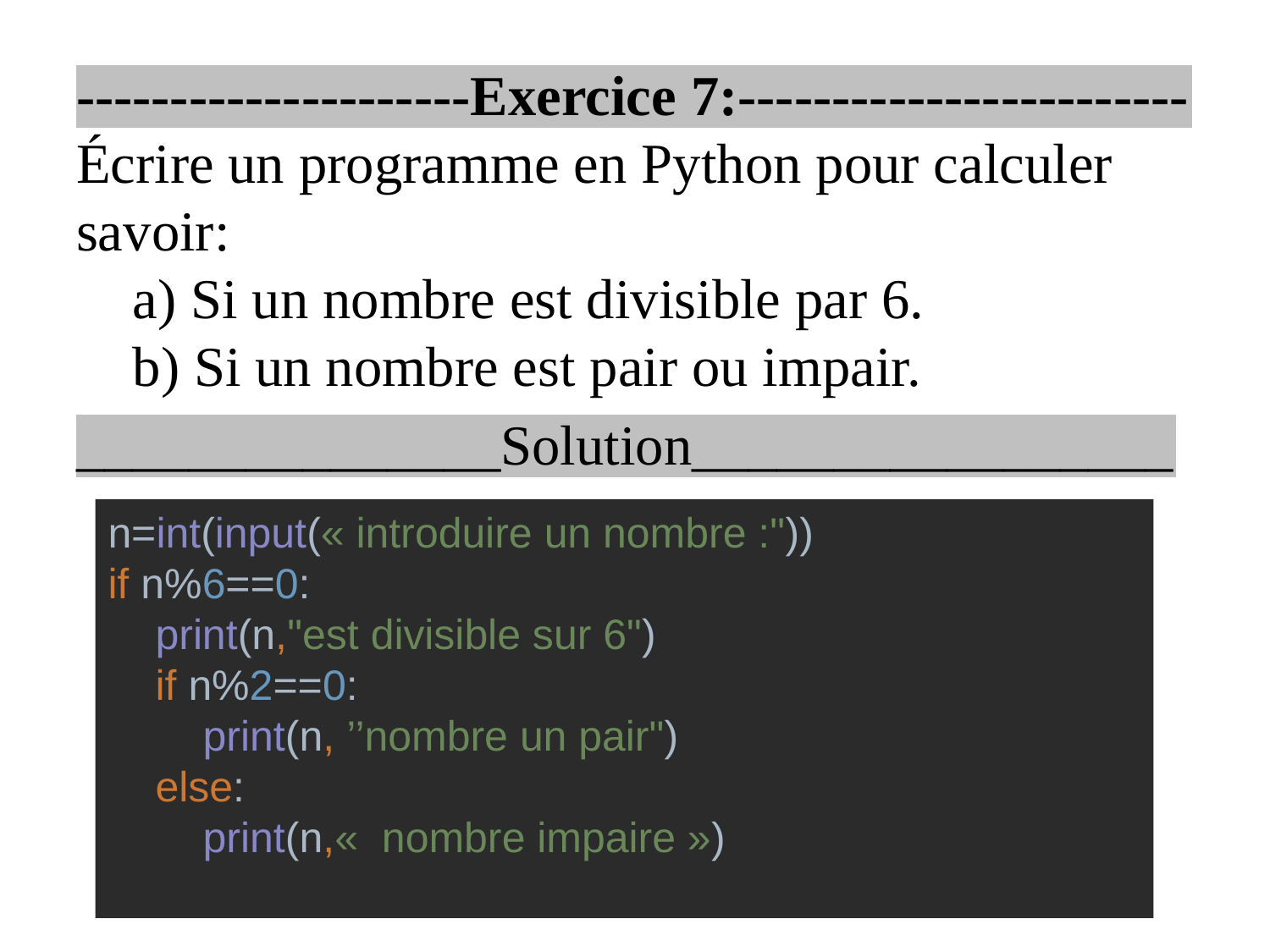

---------------------Exercice 7:------------------------
Écrire un programme en Python pour calculer savoir:
    a) Si un nombre est divisible par 6.
    b) Si un nombre est pair ou impair.
_______________Solution_________________

n=int(input(« introduire un nombre :"))
if n%6==0:
    print(n,"est divisible sur 6")
    if n%2==0:
        print(n, ’’nombre un pair")
    else:
        print(n,«  nombre impaire »)